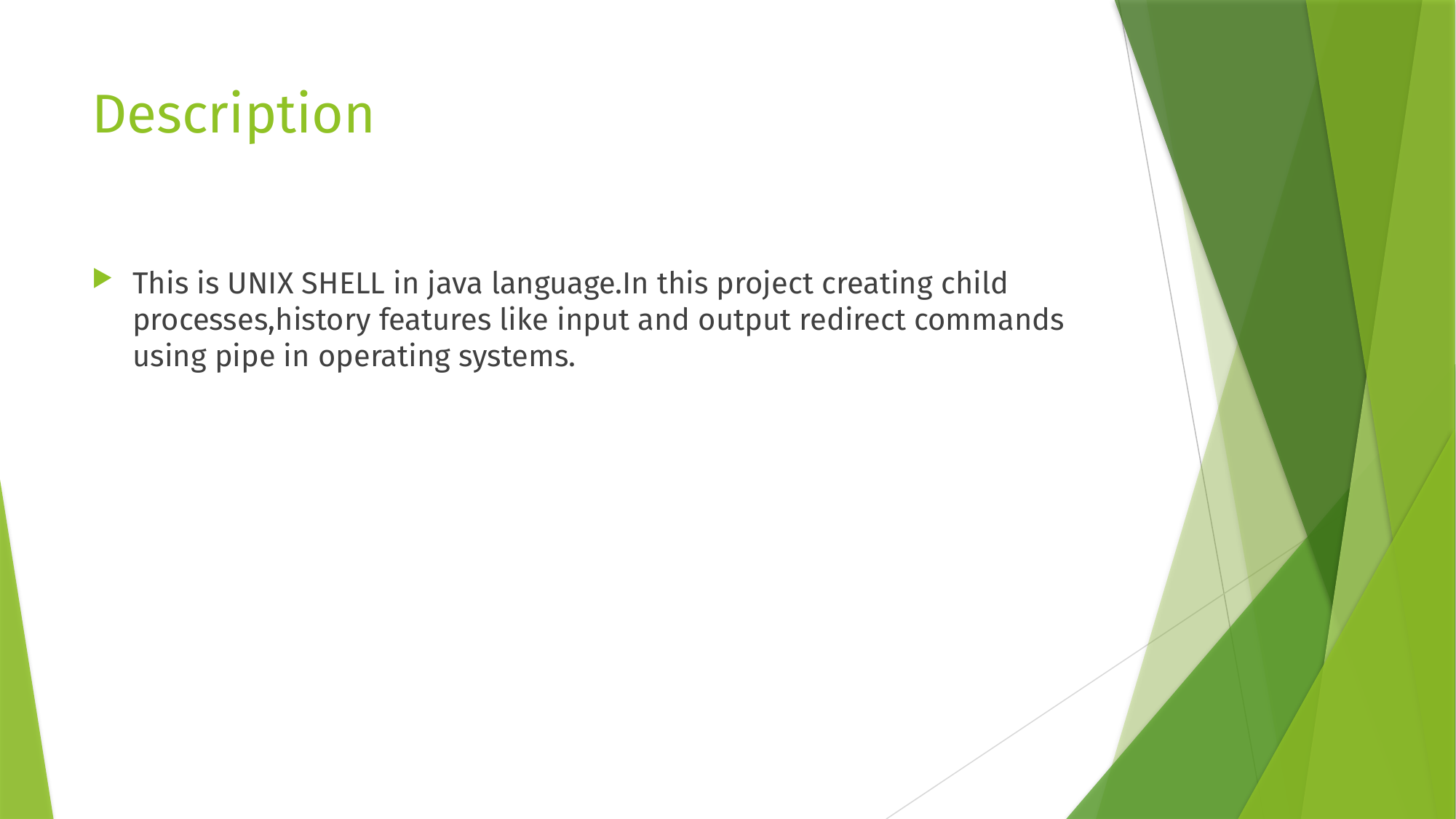

# Description
This is UNIX SHELL in java language.In this project creating child processes,history features like input and output redirect commands using pipe in operating systems.